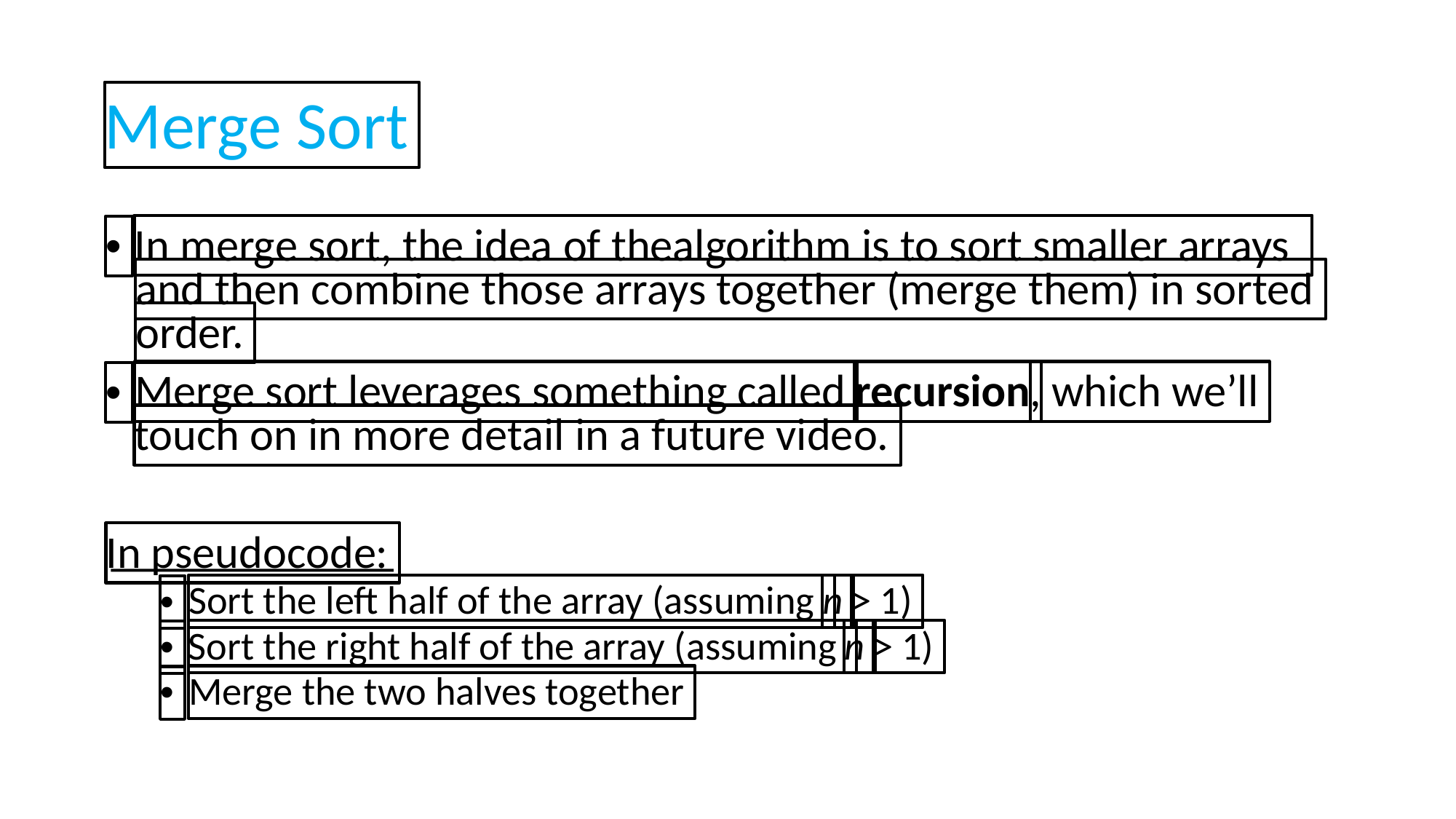

Merge Sort
In merge sort, the idea of thealgorithm is to sort smaller arrays
•
and then combine those arrays together (merge them) in sorted
order.
Merge sort leverages something called
recursion
, which we’ll
•
touch on in more detail in a future video.
In pseudocode:

Sort the left half of the array (assuming
n
> 1)
•
Sort the right half of the array (assuming
n
> 1)
•
Merge the two halves together
•